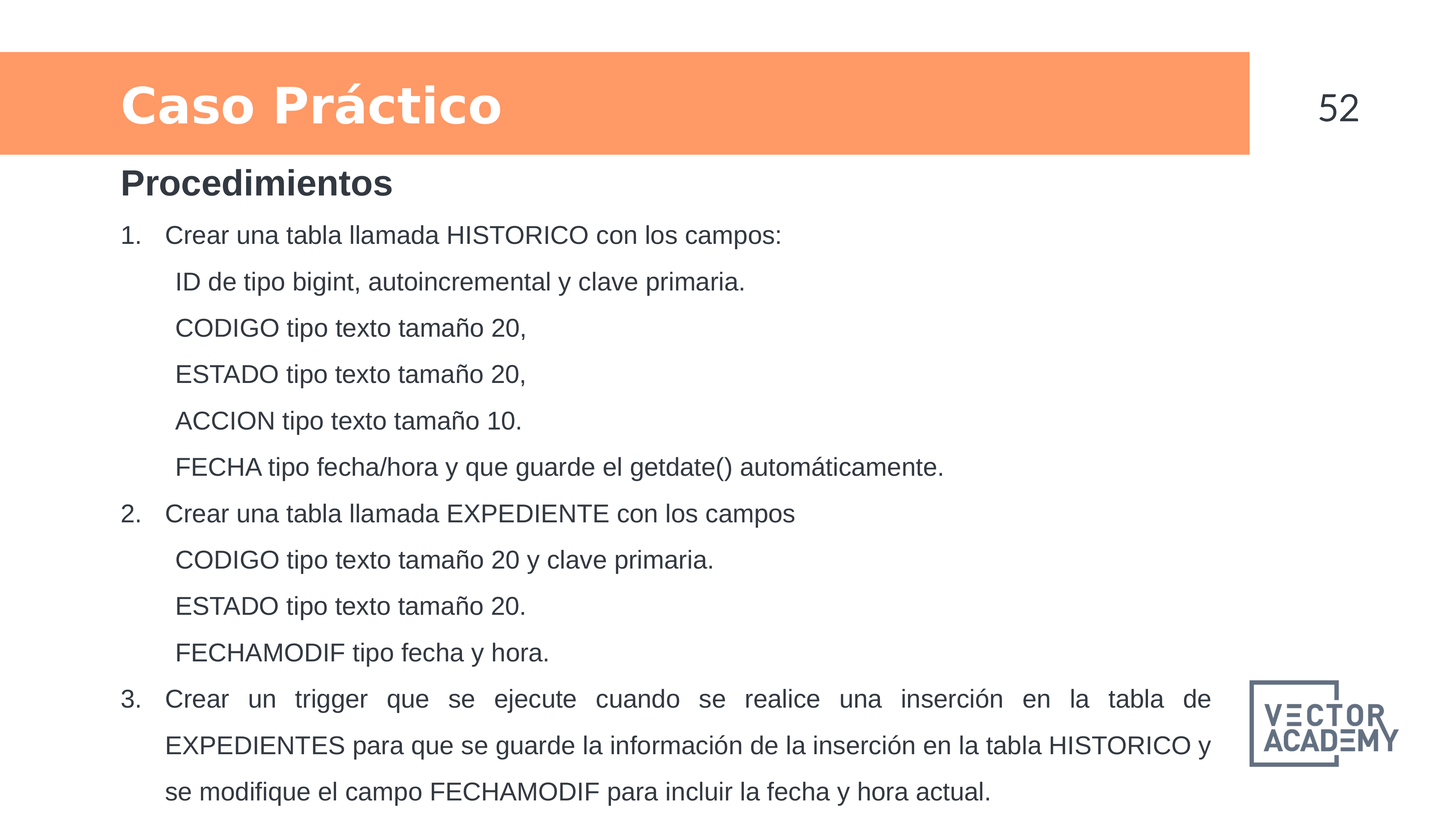

Caso Práctico
Procedimientos
Crear una tabla llamada HISTORICO con los campos:
ID de tipo bigint, autoincremental y clave primaria.
CODIGO tipo texto tamaño 20,
ESTADO tipo texto tamaño 20,
ACCION tipo texto tamaño 10.
FECHA tipo fecha/hora y que guarde el getdate() automáticamente.
Crear una tabla llamada EXPEDIENTE con los campos
CODIGO tipo texto tamaño 20 y clave primaria.
ESTADO tipo texto tamaño 20.
FECHAMODIF tipo fecha y hora.
Crear un trigger que se ejecute cuando se realice una inserción en la tabla de EXPEDIENTES para que se guarde la información de la inserción en la tabla HISTORICO y se modifique el campo FECHAMODIF para incluir la fecha y hora actual.